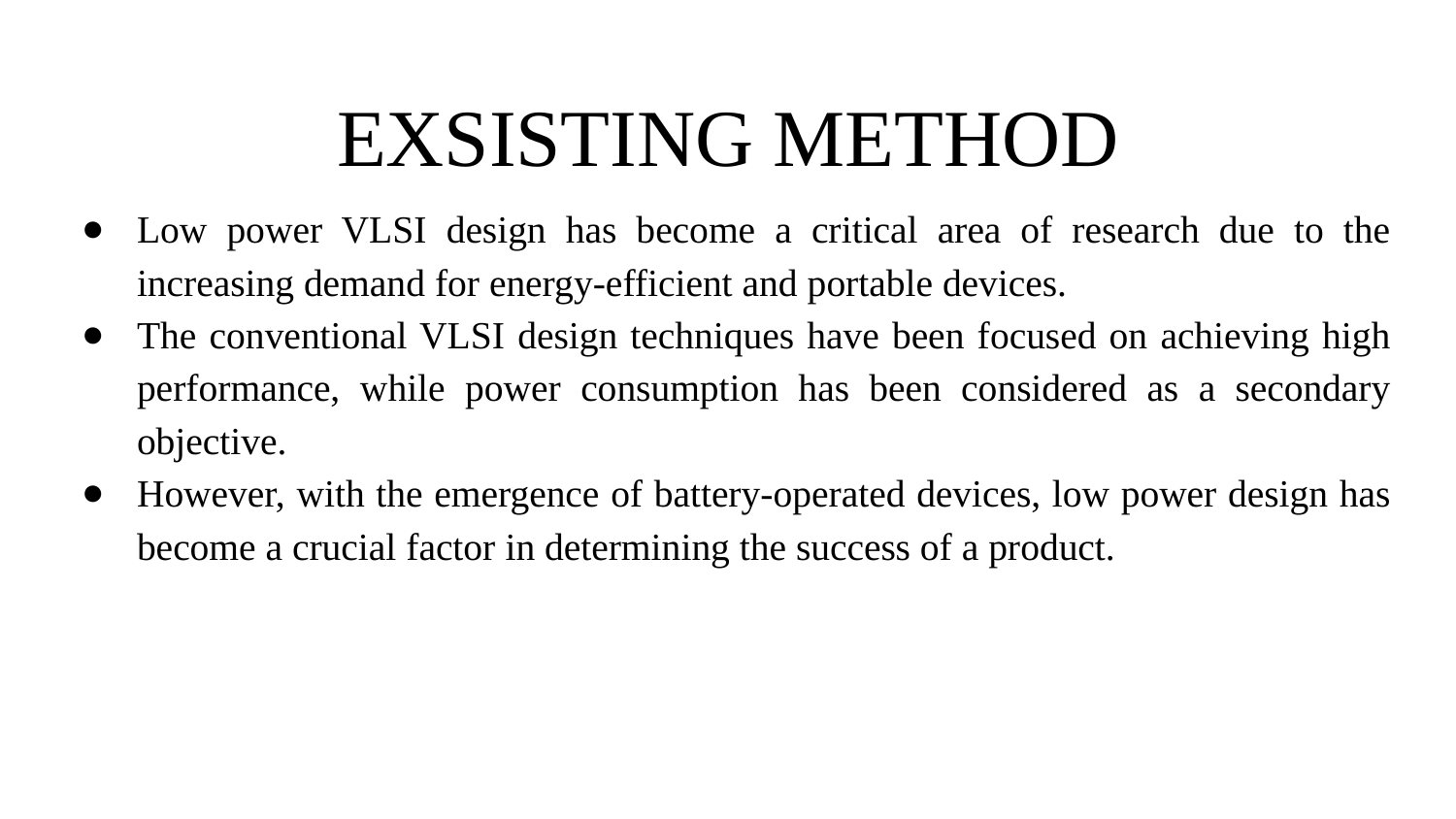

# EXSISTING METHOD
Low power VLSI design has become a critical area of research due to the increasing demand for energy-efficient and portable devices.
The conventional VLSI design techniques have been focused on achieving high performance, while power consumption has been considered as a secondary objective.
However, with the emergence of battery-operated devices, low power design has become a crucial factor in determining the success of a product.